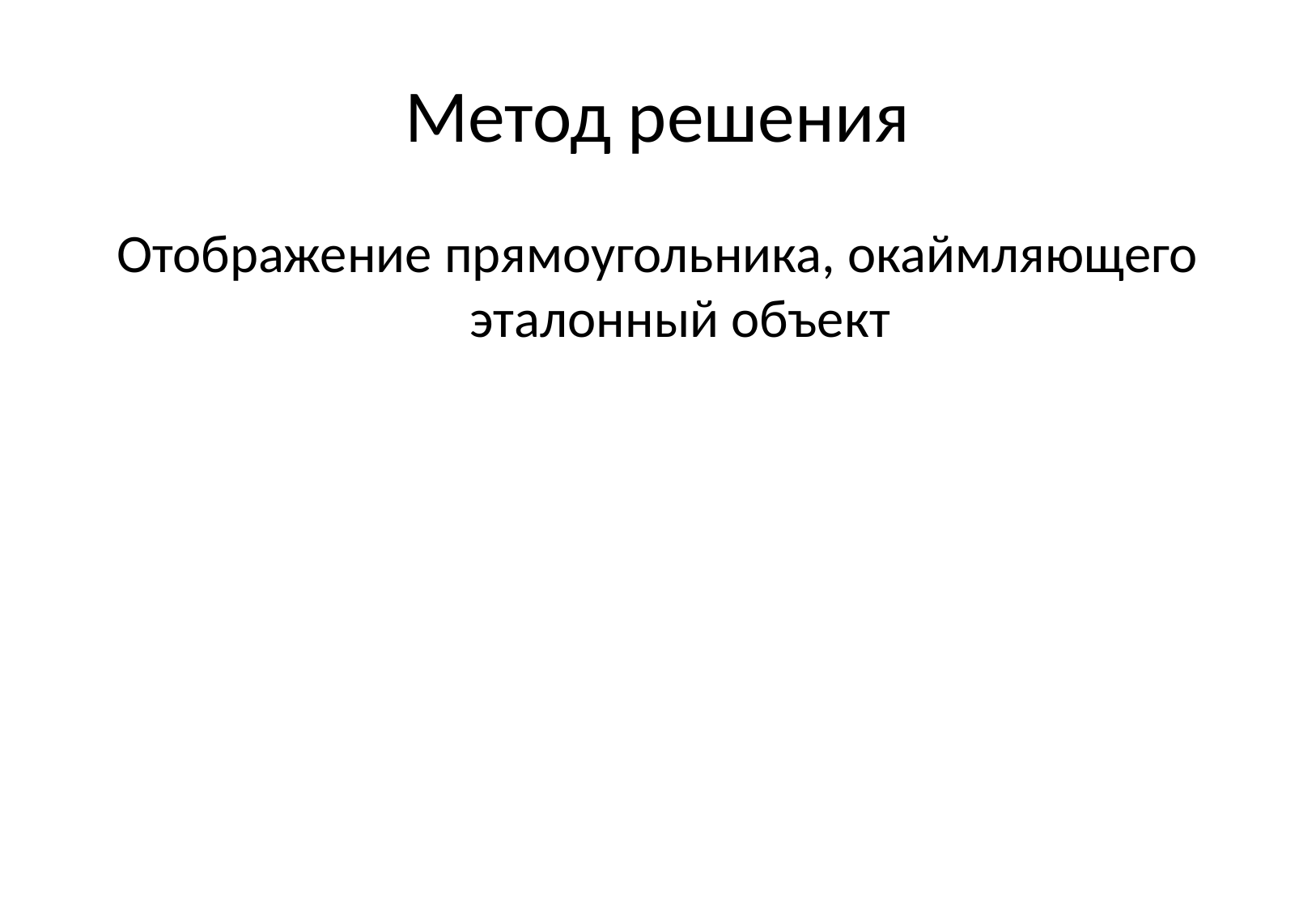

# Метод решения
Отображение прямоугольника, окаймляющего эталонный объект